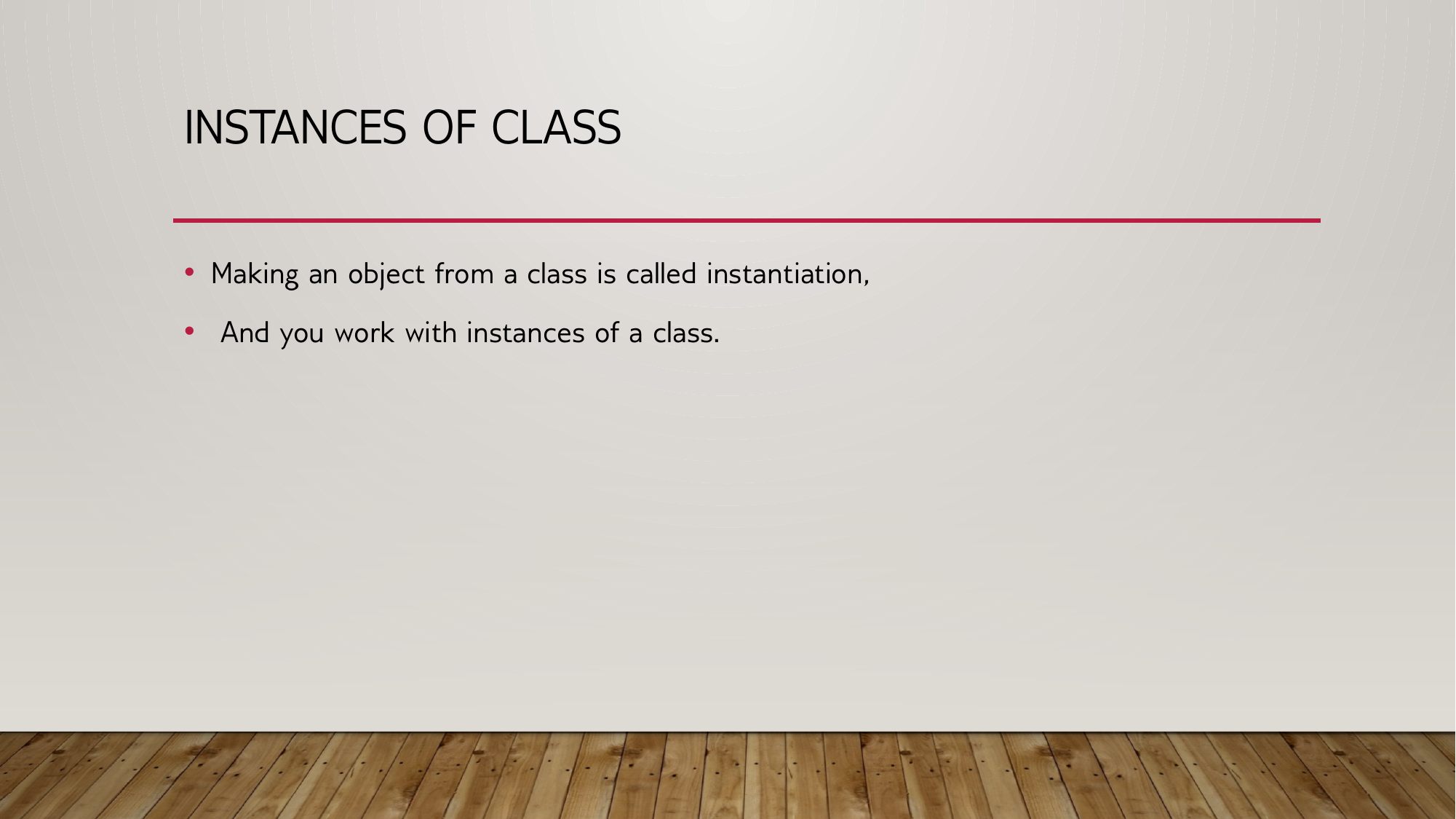

# Instances of Class
Making an object from a class is called instantiation,
 And you work with instances of a class.